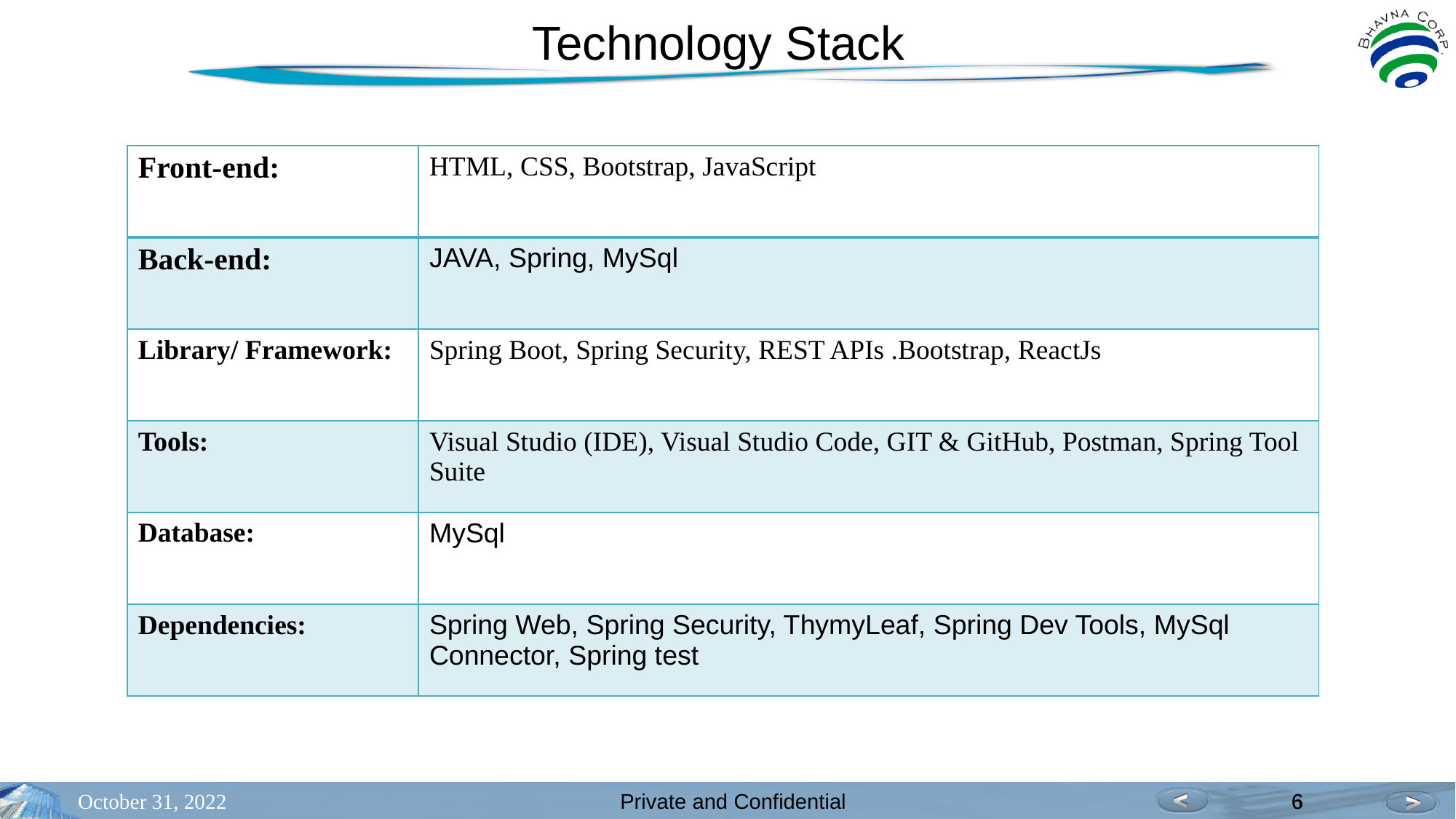

# Technology Stack
| Front-end: | HTML, CSS, Bootstrap, JavaScript |
| --- | --- |
| Back-end: | JAVA, Spring, MySql |
| Library/ Framework: | Spring Boot, Spring Security, REST APIs .Bootstrap, ReactJs |
| Tools: | Visual Studio (IDE), Visual Studio Code, GIT & GitHub, Postman, Spring Tool Suite |
| Database: | MySql |
| Dependencies: | Spring Web, Spring Security, ThymyLeaf, Spring Dev Tools, MySql Connector, Spring test |
October 31, 2022
6